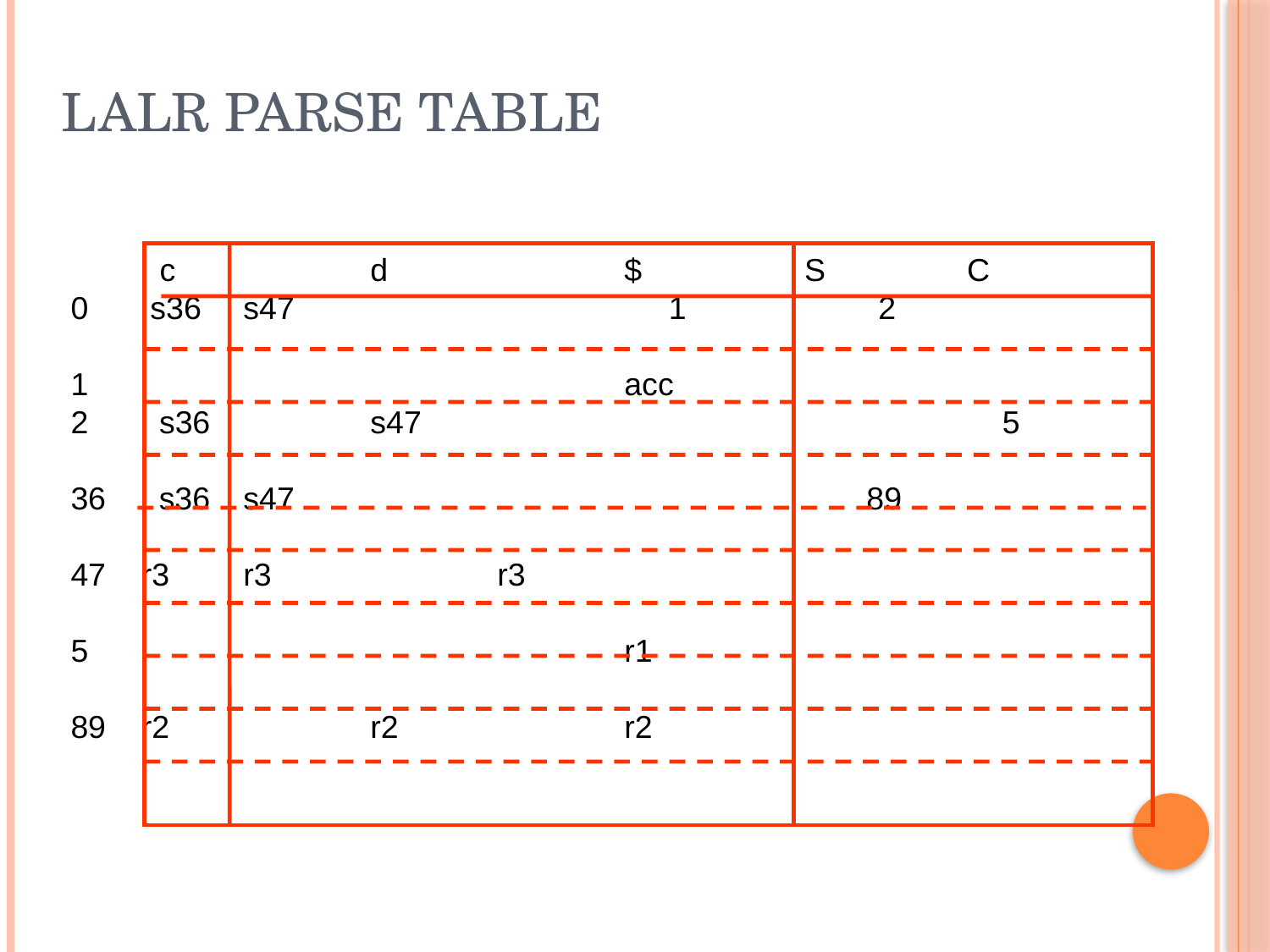

# LALR Parse Table
            c		d 		$	      S	          C
  0       s36	s47              		     1        	2

  1                        			acc
  2        s36    	s47                        		              5

  36      s36	s47                        		             89

  47    r3   	r3		r3

  5                        			r1

  89    r2		r2		r2